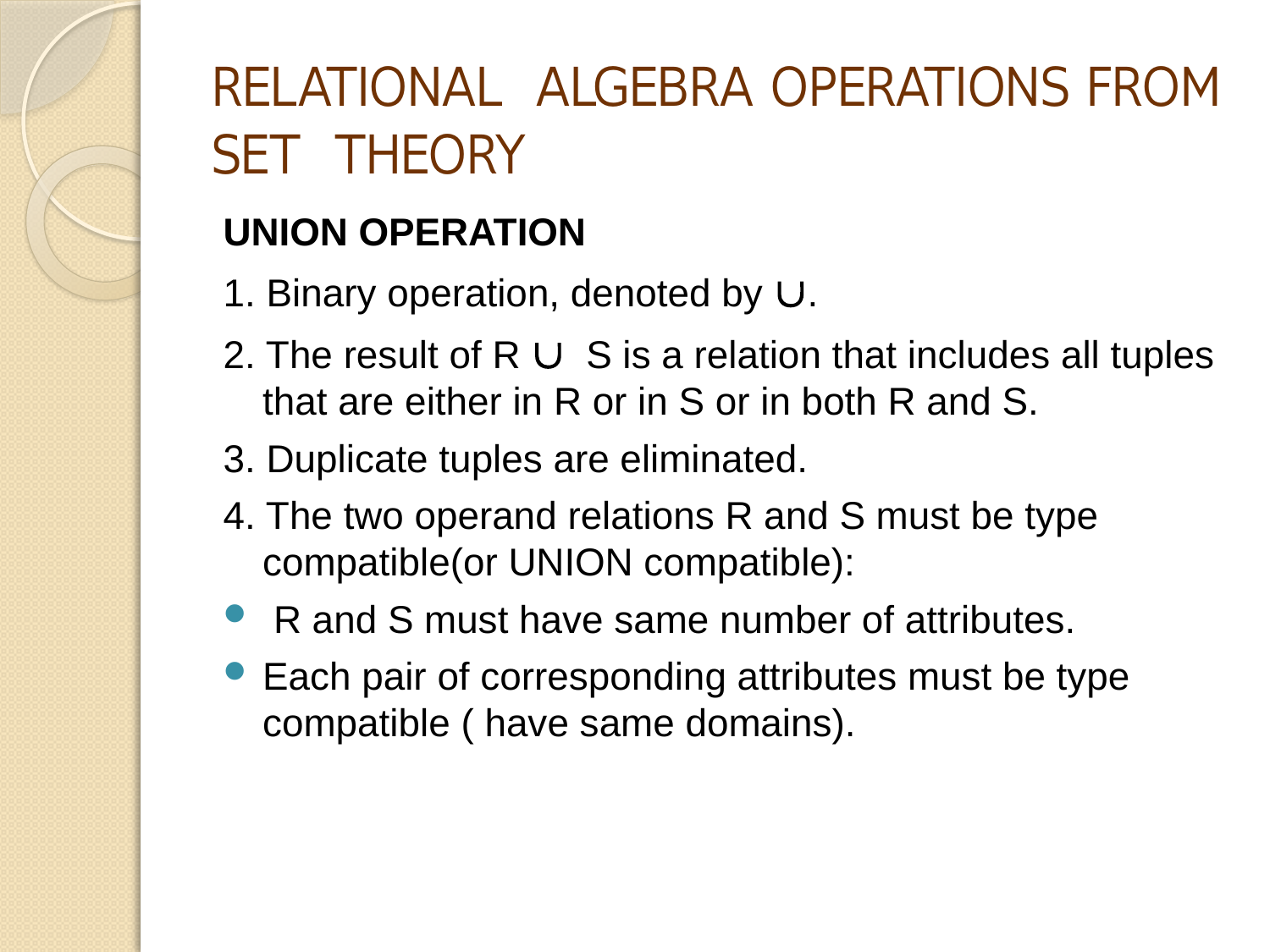

# RELATIONAL  ALGEBRA OPERATIONS FROM SET  THEORY
UNION OPERATION
1. Binary operation, denoted by ∪.
2. The result of R ∪ S is a relation that includes all tuples that are either in R or in S or in both R and S.
3. Duplicate tuples are eliminated.
4. The two operand relations R and S must be type compatible(or UNION compatible):
 R and S must have same number of attributes.
Each pair of corresponding attributes must be type compatible ( have same domains).